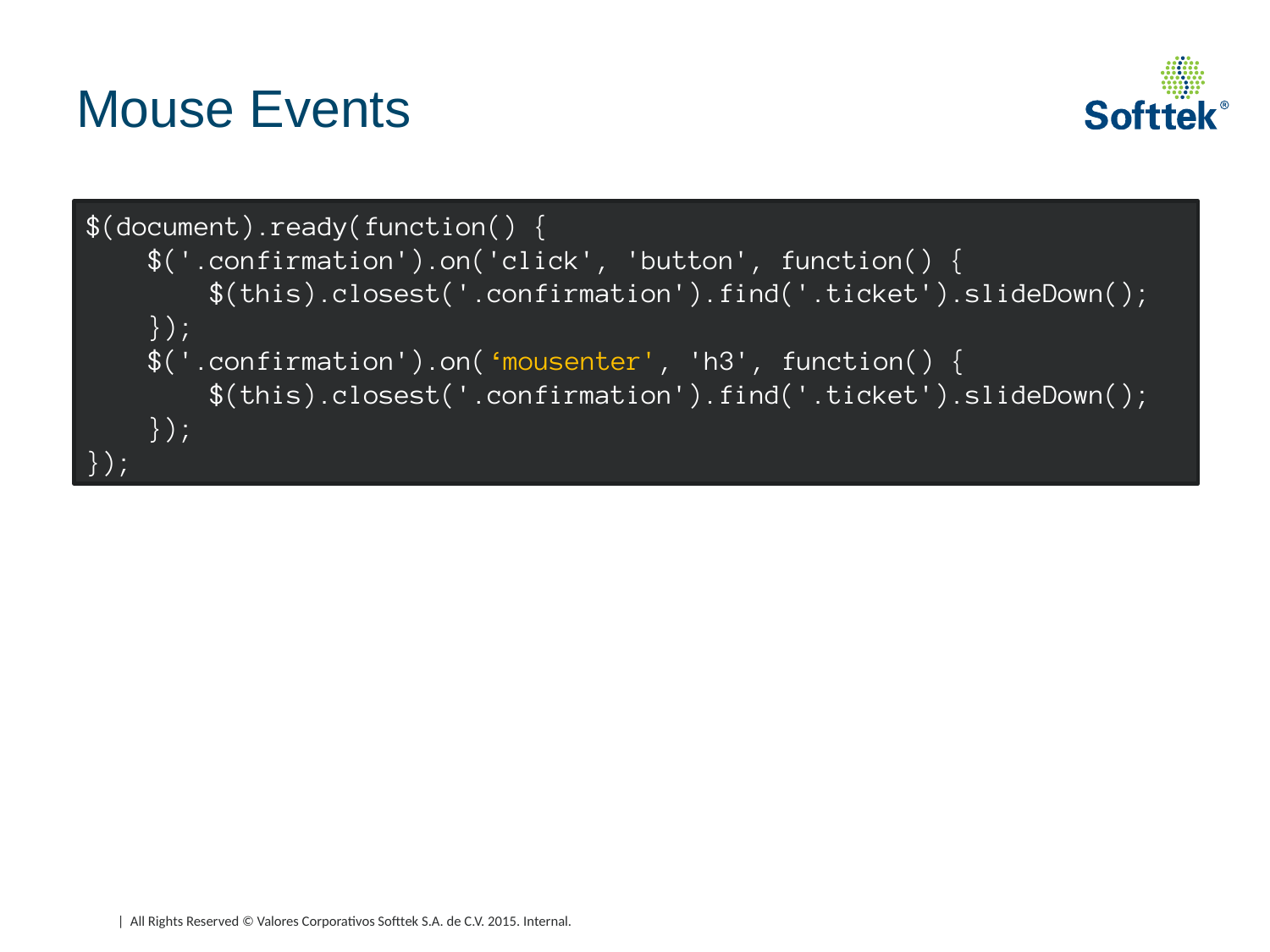

# Mouse Events
$(document).ready(function() {
    $('.confirmation').on('click', 'button', function() {
        $(this).closest('.confirmation').find('.ticket').slideDown();
    });
    $('.confirmation').on(‘mousenter', 'h3', function() {
        $(this).closest('.confirmation').find('.ticket').slideDown();
    });
});